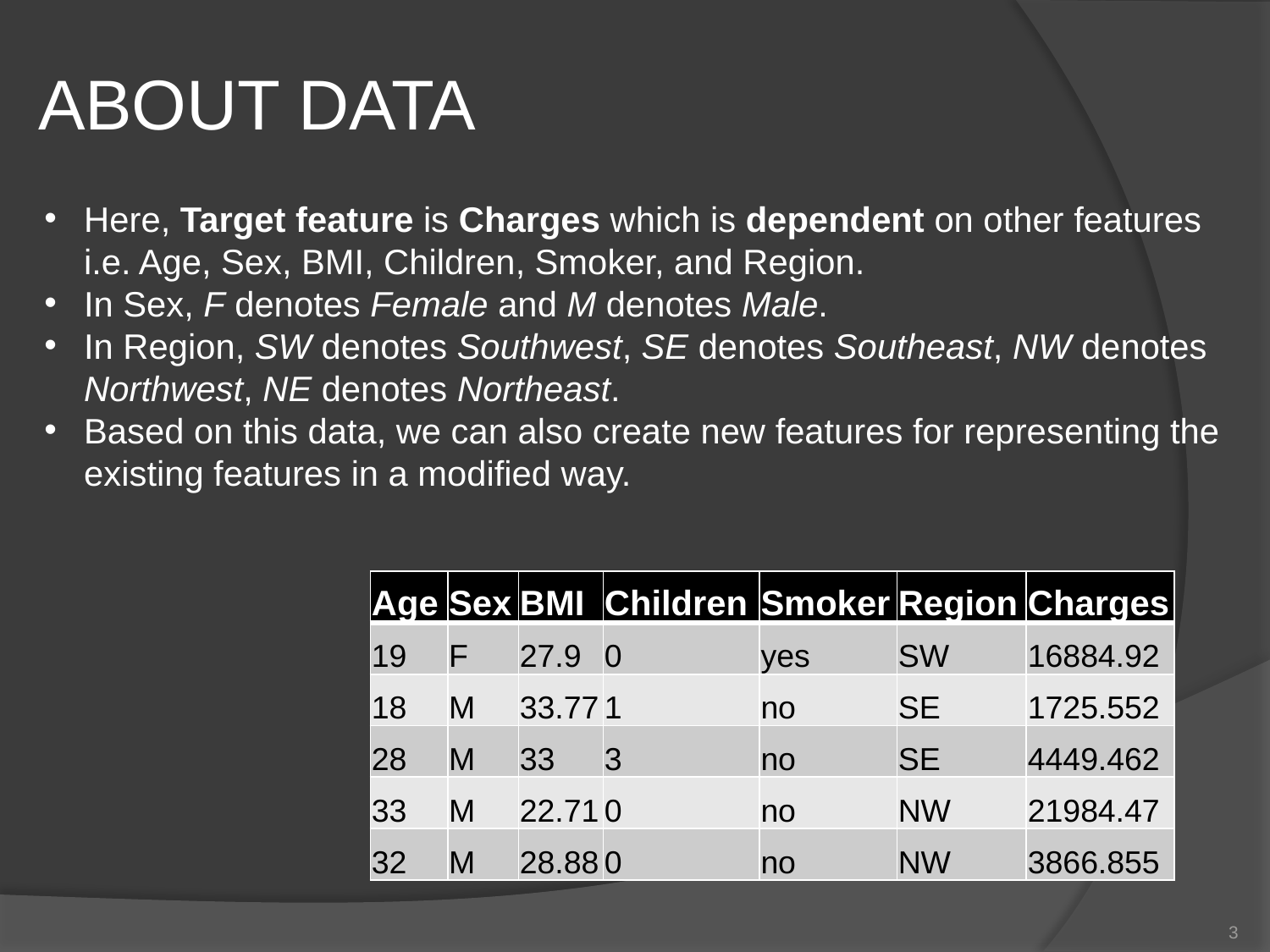

# ABOUT DATA
Here, Target feature is Charges which is dependent on other features i.e. Age, Sex, BMI, Children, Smoker, and Region.
In Sex, F denotes Female and M denotes Male.
In Region, SW denotes Southwest, SE denotes Southeast, NW denotes Northwest, NE denotes Northeast.
Based on this data, we can also create new features for representing the existing features in a modified way.
| Age | Sex | BMI | Children | Smoker | Region | Charges |
| --- | --- | --- | --- | --- | --- | --- |
| 19 | F | 27.9 | 0 | yes | SW | 16884.92 |
| 18 | M | 33.77 | 1 | no | SE | 1725.552 |
| 28 | M | 33 | 3 | no | SE | 4449.462 |
| 33 | M | 22.71 | 0 | no | NW | 21984.47 |
| 32 | M | 28.88 | 0 | no | NW | 3866.855 |
3